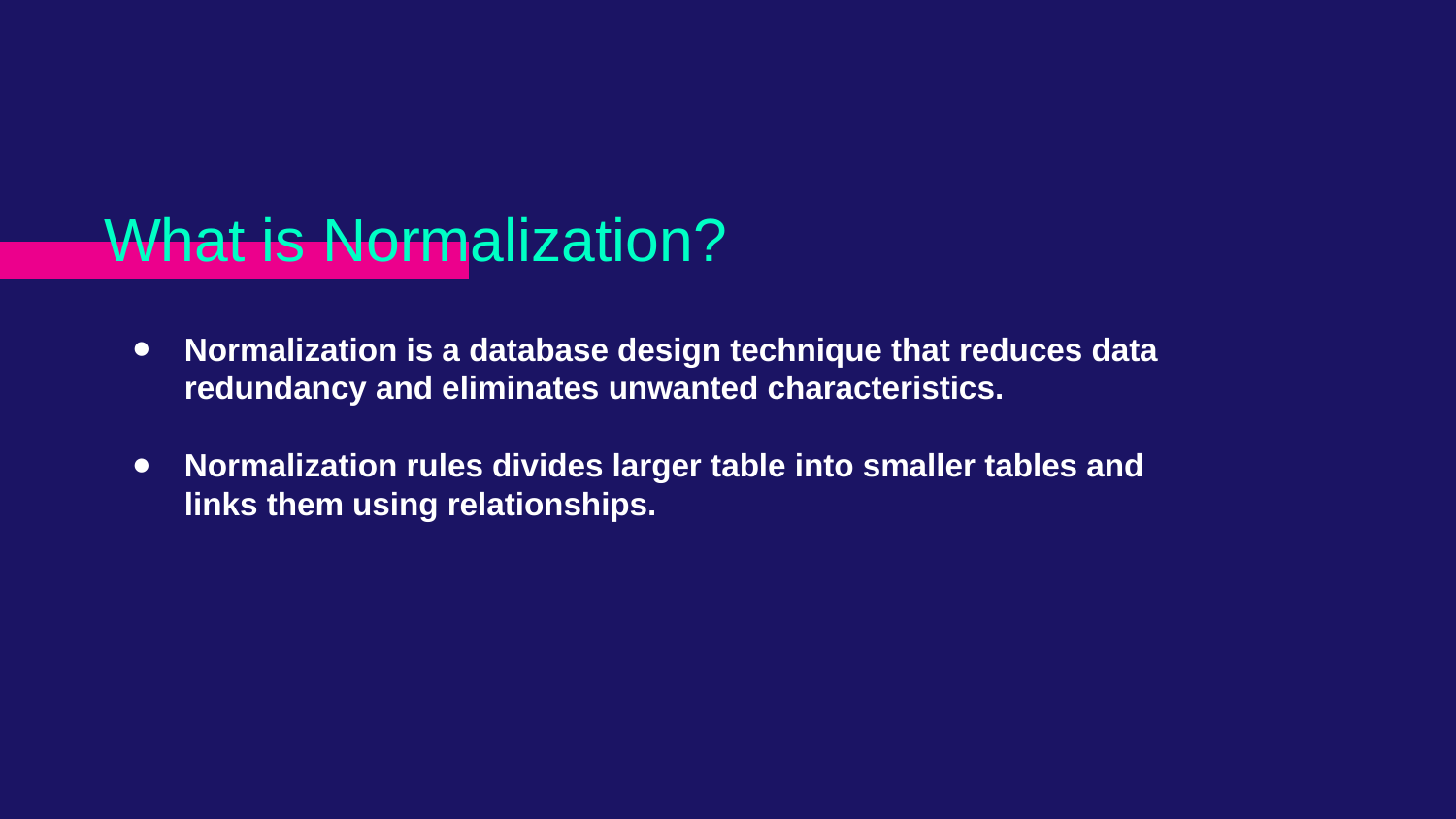

# What is Normalization?
Normalization is a database design technique that reduces data redundancy and eliminates unwanted characteristics.

Normalization rules divides larger table into smaller tables and links them using relationships.